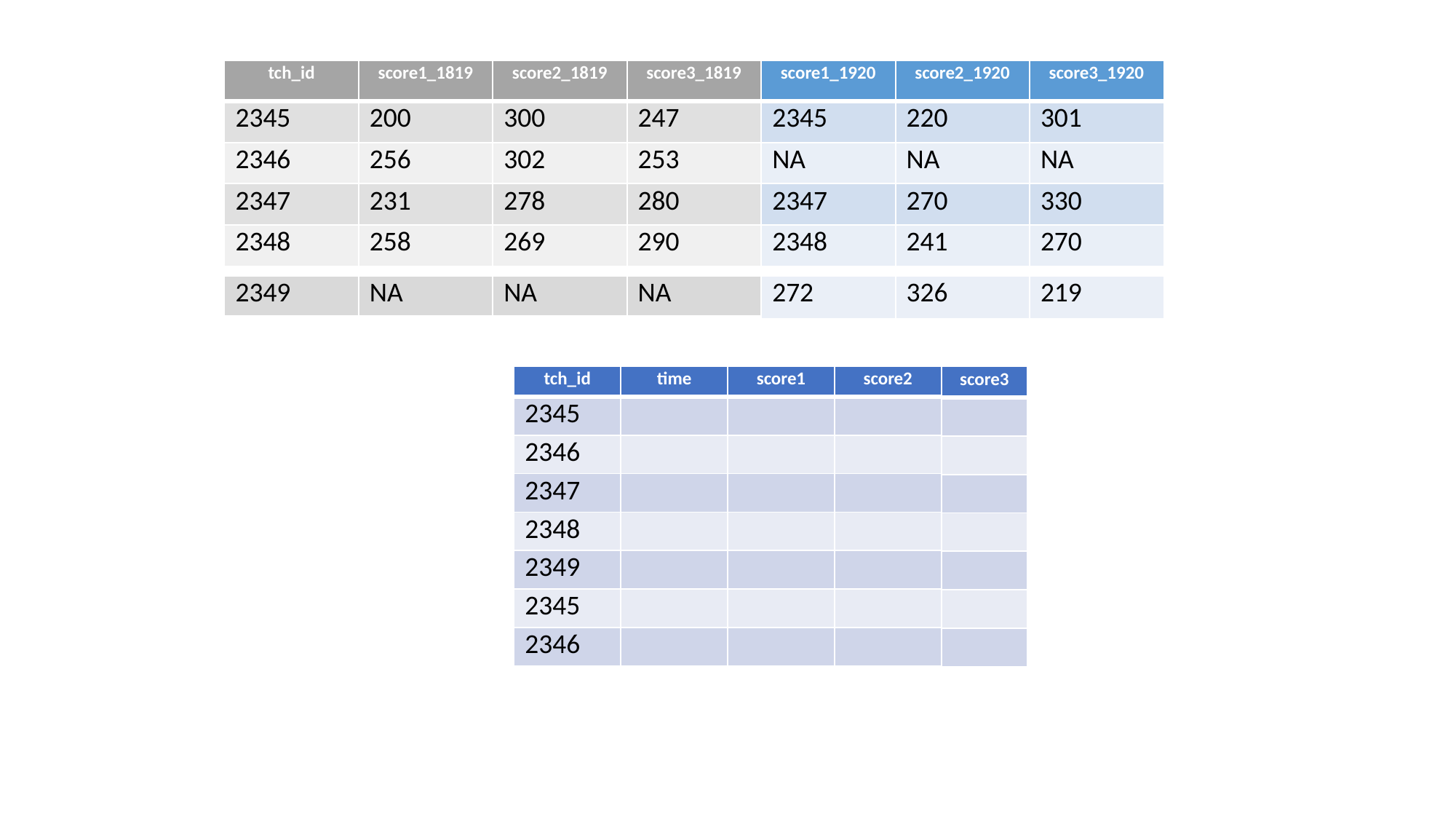

| tch\_id | score1\_1819 | score2\_1819 | score3\_1819 |
| --- | --- | --- | --- |
| 2345 | 200 | 300 | 247 |
| 2346 | 256 | 302 | 253 |
| 2347 | 231 | 278 | 280 |
| 2348 | 258 | 269 | 290 |
| score1\_1920 | score2\_1920 | score3\_1920 |
| --- | --- | --- |
| 2345 | 220 | 301 |
| NA | NA | NA |
| 2347 | 270 | 330 |
| 2348 | 241 | 270 |
| 272 | 326 | 219 |
| --- | --- | --- |
| 2349 | NA | NA | NA |
| --- | --- | --- | --- |
| tch\_id | time | score1 | score2 |
| --- | --- | --- | --- |
| 2345 |  |  |  |
| 2346 |  |  |  |
| 2347 |  |  |  |
| 2348 |  |  |  |
| 2349 |  |  |  |
| 2345 |  |  |  |
| 2346 |  |  |  |
| score3 |
| --- |
|  |
|  |
|  |
|  |
|  |
|  |
|  |